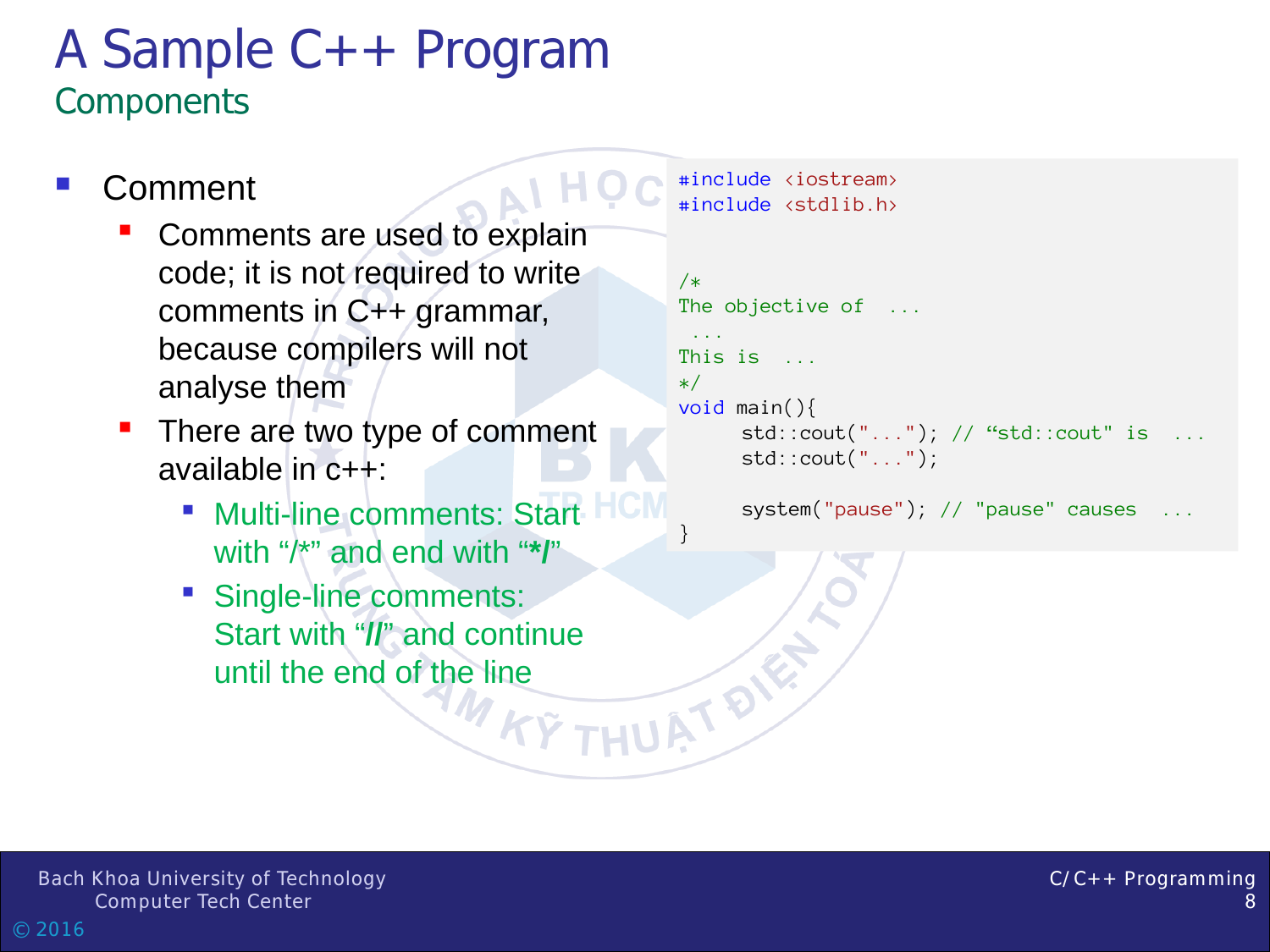

# A Sample C++ Program Components
Comment
Comments are used to explain code; it is not required to write comments in C++ grammar, because compilers will not analyse them
There are two type of comment available in c++:
Multi-line comments: Start with “/*” and end with “*/”
Single-line comments: Start with “//” and continue until the end of the line

#include <iostream>
#include <stdlib.h>

/*
The objective of  ...
 ...
This is  ...
*/
void main(){
	std::cout("..."); // “std::cout" is  ...
	std::cout("...");

	system("pause"); // "pause" causes  ...
}